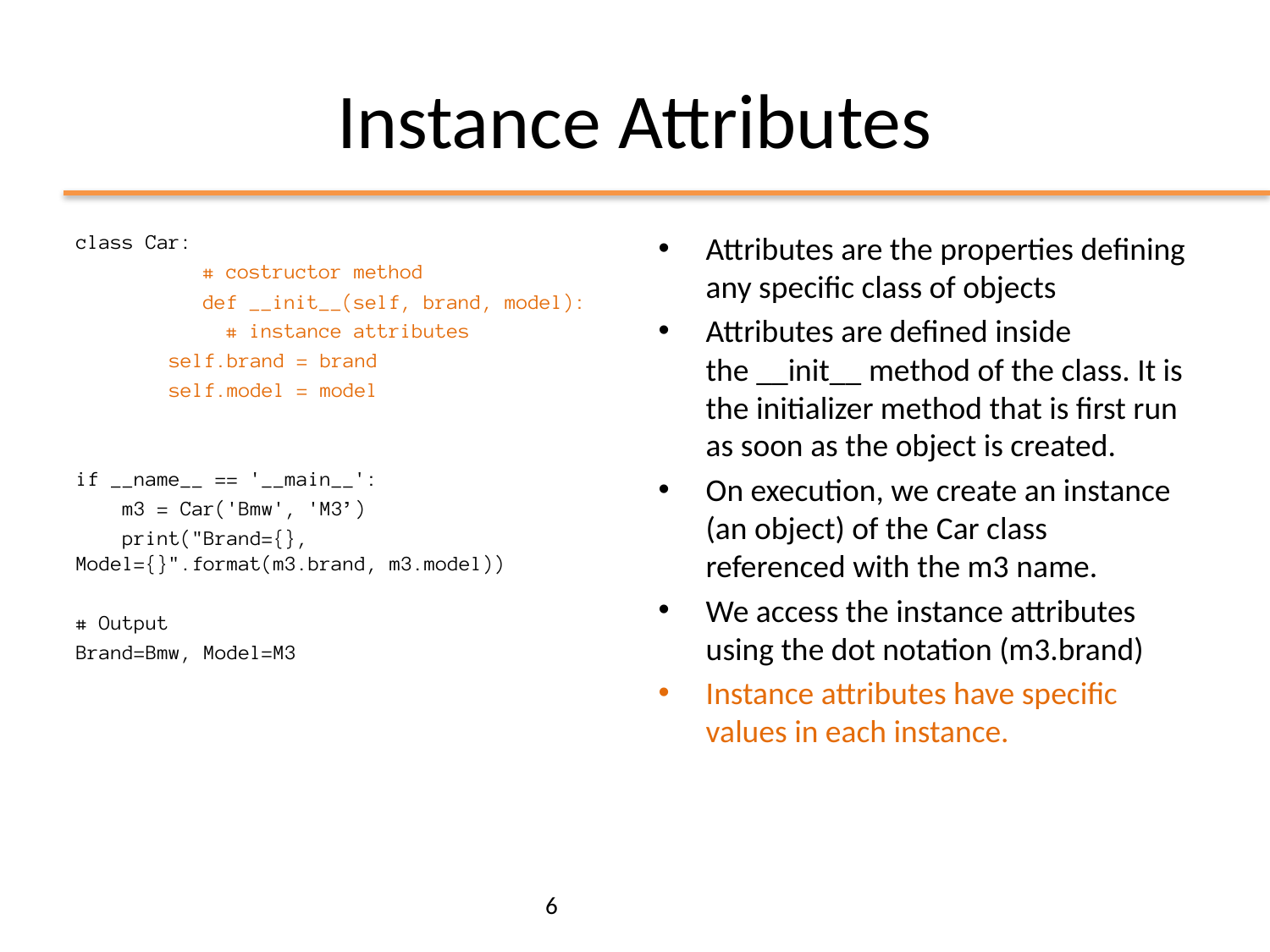

# Instance Attributes
class Car:
	# costructor method
	def __init__(self, brand, model):
	  # instance attributes
        self.brand = brand
        self.model = model

if __name__ == '__main__':
    m3 = Car('Bmw', 'M3’)
    print("Brand={},     Model={}".format(m3.brand, m3.model))

# Output
Brand=Bmw, Model=M3
Attributes are the properties defining any specific class of objects
Attributes are defined inside the __init__ method of the class. It is the initializer method that is first run as soon as the object is created.
On execution, we create an instance (an object) of the Car class referenced with the m3 name.
We access the instance attributes using the dot notation (m3.brand)
Instance attributes have specific values in each instance.

6